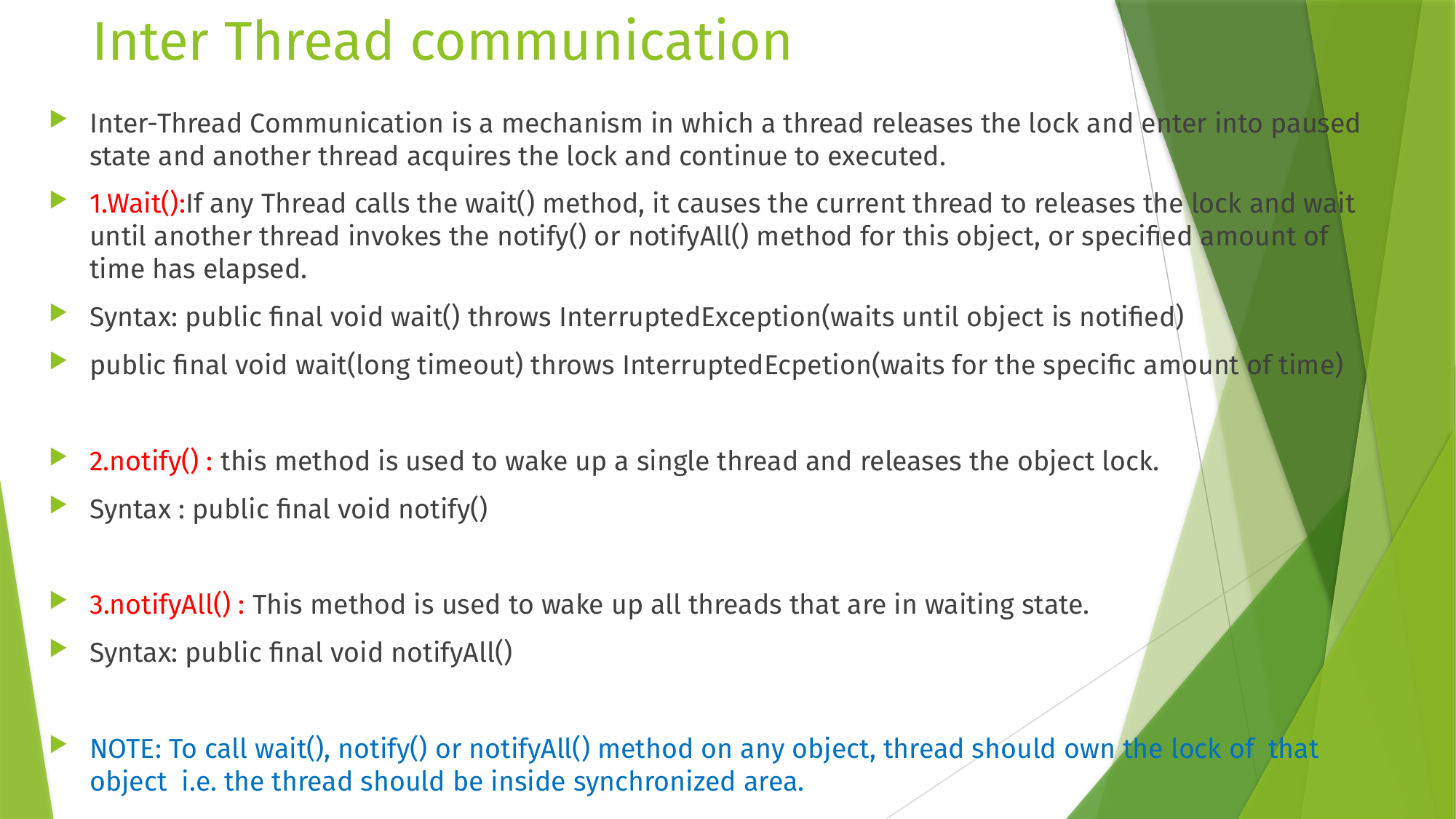

# Inter Thread communication
Inter-Thread Communication is a mechanism in which a thread releases the lock and enter into paused state and another thread acquires the lock and continue to executed.
1.Wait():If any Thread calls the wait() method, it causes the current thread to releases the lock and wait until another thread invokes the notify() or notifyAll() method for this object, or specified amount of time has elapsed.
Syntax: public final void wait() throws InterruptedException(waits until object is notified)
public final void wait(long timeout) throws InterruptedEcpetion(waits for the specific amount of time)

2.notify() : this method is used to wake up a single thread and releases the object lock.
Syntax : public final void notify()

3.notifyAll() : This method is used to wake up all threads that are in waiting state.
Syntax: public final void notifyAll()

NOTE: To call wait(), notify() or notifyAll() method on any object, thread should own the lock of  that object  i.e. the thread should be inside synchronized area.